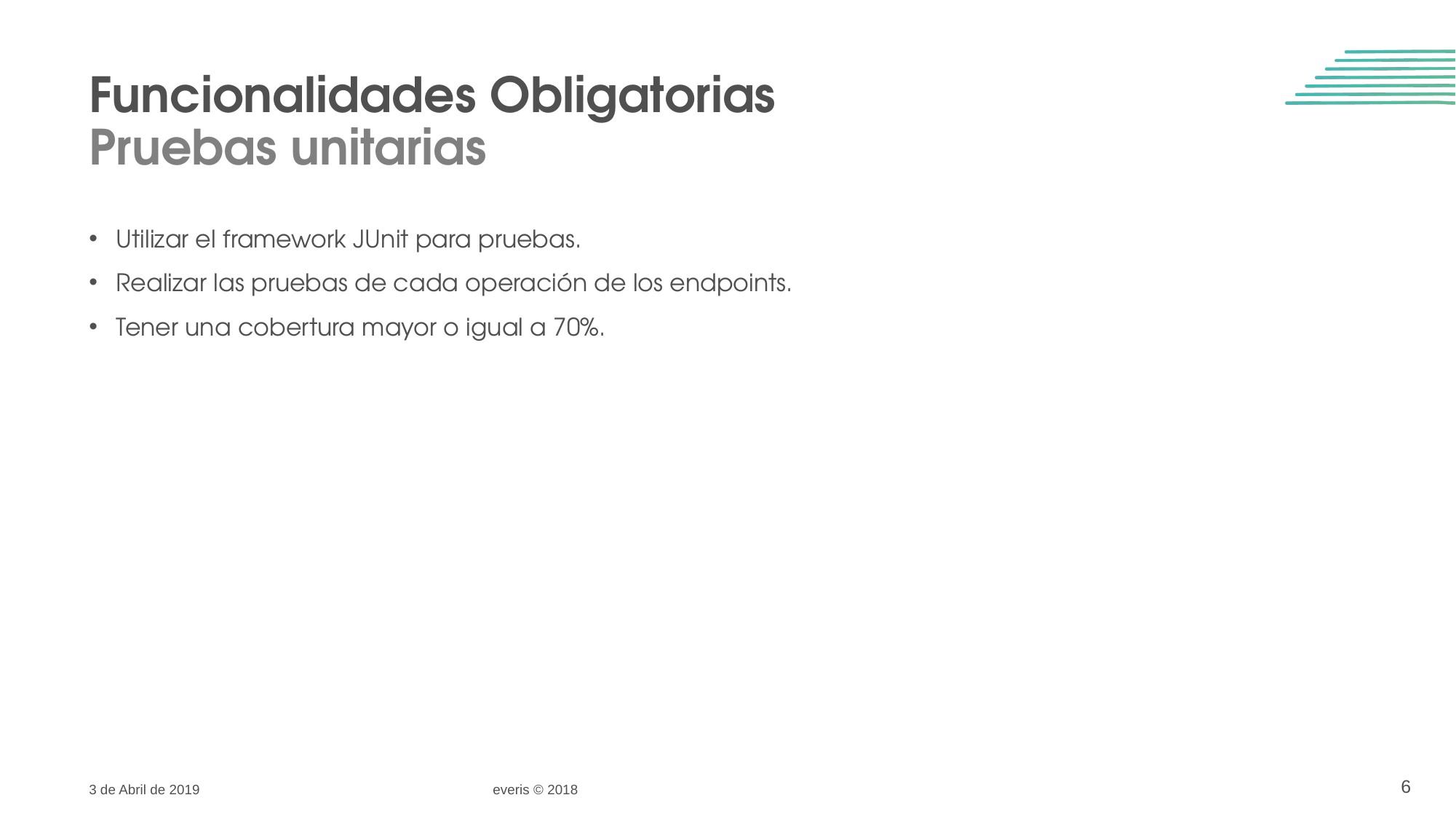

# Funcionalidades Obligatorias Pruebas unitarias
Utilizar el framework JUnit para pruebas.
Realizar las pruebas de cada operación de los endpoints.
Tener una cobertura mayor o igual a 70%.

3 de Abril de 2019
everis © 2018
6